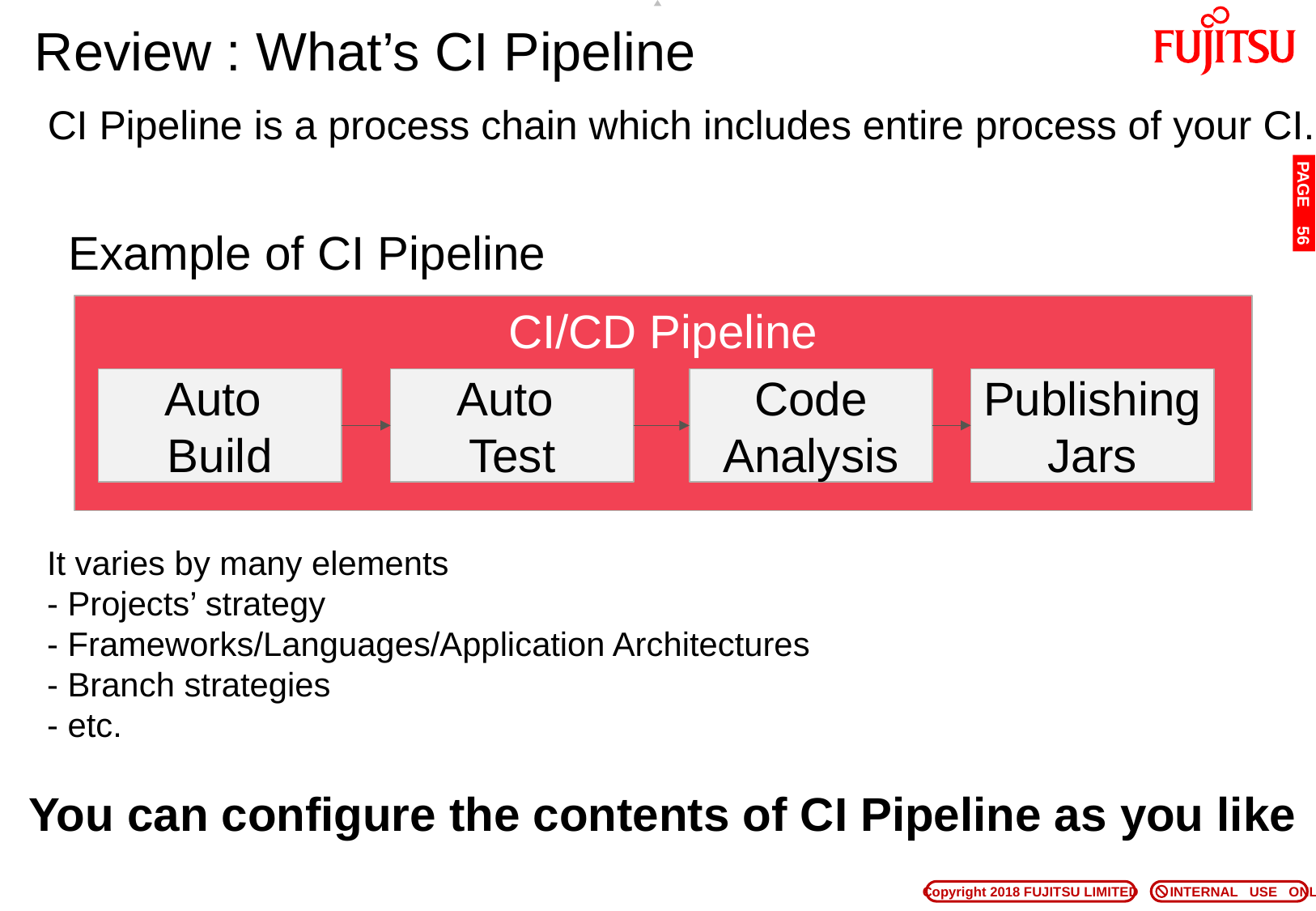

# Review : What’s CI Pipeline
CI Pipeline is a process chain which includes entire process of your CI.
PAGE    56
Example of CI Pipeline
CI/CD Pipeline
Auto
Build
Auto
Test
Code
Analysis
Publishing
Jars
It varies by many elements
- Projects’ strategy
- Frameworks/Languages/Application Architectures
- Branch strategies
- etc.
You can configure the contents of CI Pipeline as you like